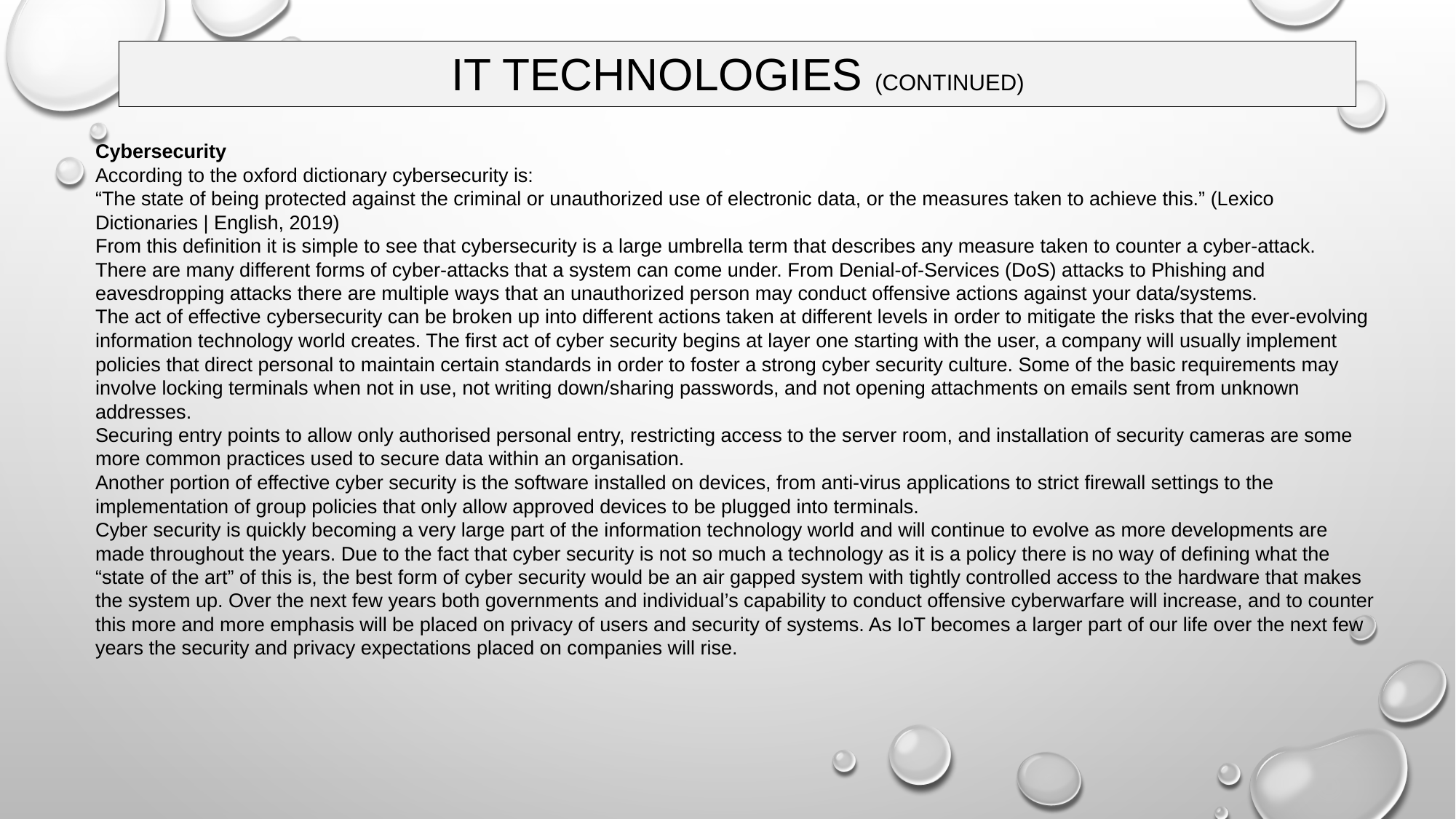

IT Technologies (continued)
Cybersecurity
According to the oxford dictionary cybersecurity is:
“The state of being protected against the criminal or unauthorized use of electronic data, or the measures taken to achieve this.” (Lexico Dictionaries | English, 2019)
From this definition it is simple to see that cybersecurity is a large umbrella term that describes any measure taken to counter a cyber-attack.
There are many different forms of cyber-attacks that a system can come under. From Denial-of-Services (DoS) attacks to Phishing and eavesdropping attacks there are multiple ways that an unauthorized person may conduct offensive actions against your data/systems.
The act of effective cybersecurity can be broken up into different actions taken at different levels in order to mitigate the risks that the ever-evolving information technology world creates. The first act of cyber security begins at layer one starting with the user, a company will usually implement policies that direct personal to maintain certain standards in order to foster a strong cyber security culture. Some of the basic requirements may involve locking terminals when not in use, not writing down/sharing passwords, and not opening attachments on emails sent from unknown addresses.
Securing entry points to allow only authorised personal entry, restricting access to the server room, and installation of security cameras are some more common practices used to secure data within an organisation.
Another portion of effective cyber security is the software installed on devices, from anti-virus applications to strict firewall settings to the implementation of group policies that only allow approved devices to be plugged into terminals.
Cyber security is quickly becoming a very large part of the information technology world and will continue to evolve as more developments are made throughout the years. Due to the fact that cyber security is not so much a technology as it is a policy there is no way of defining what the “state of the art” of this is, the best form of cyber security would be an air gapped system with tightly controlled access to the hardware that makes the system up. Over the next few years both governments and individual’s capability to conduct offensive cyberwarfare will increase, and to counter this more and more emphasis will be placed on privacy of users and security of systems. As IoT becomes a larger part of our life over the next few years the security and privacy expectations placed on companies will rise.